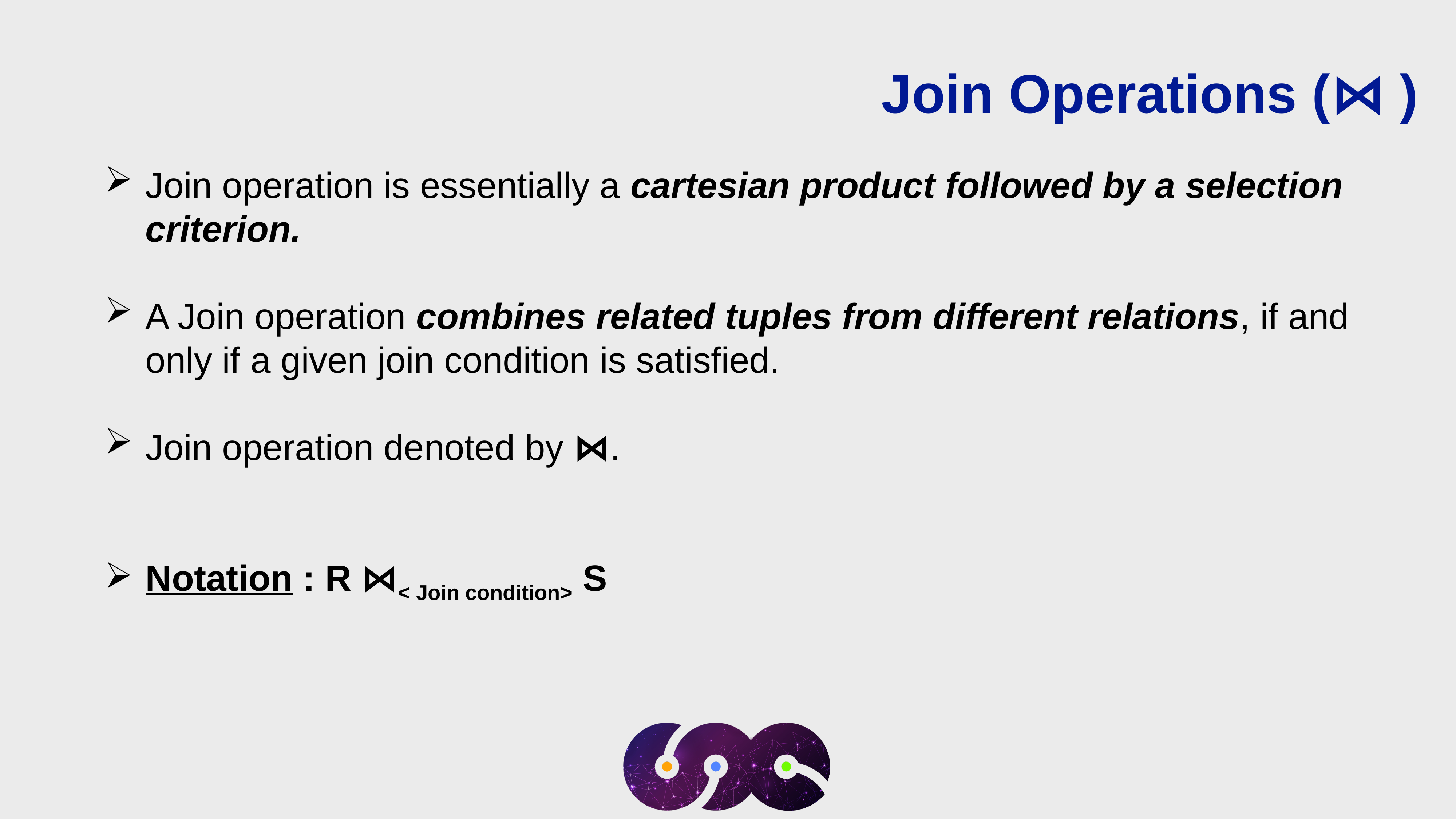

Join Operations (⋈ )
Join operation is essentially a cartesian product followed by a selection criterion.

A Join operation combines related tuples from different relations, if and only if a given join condition is satisfied.

Join operation denoted by ⋈.

Notation : R ⋈< Join condition> S